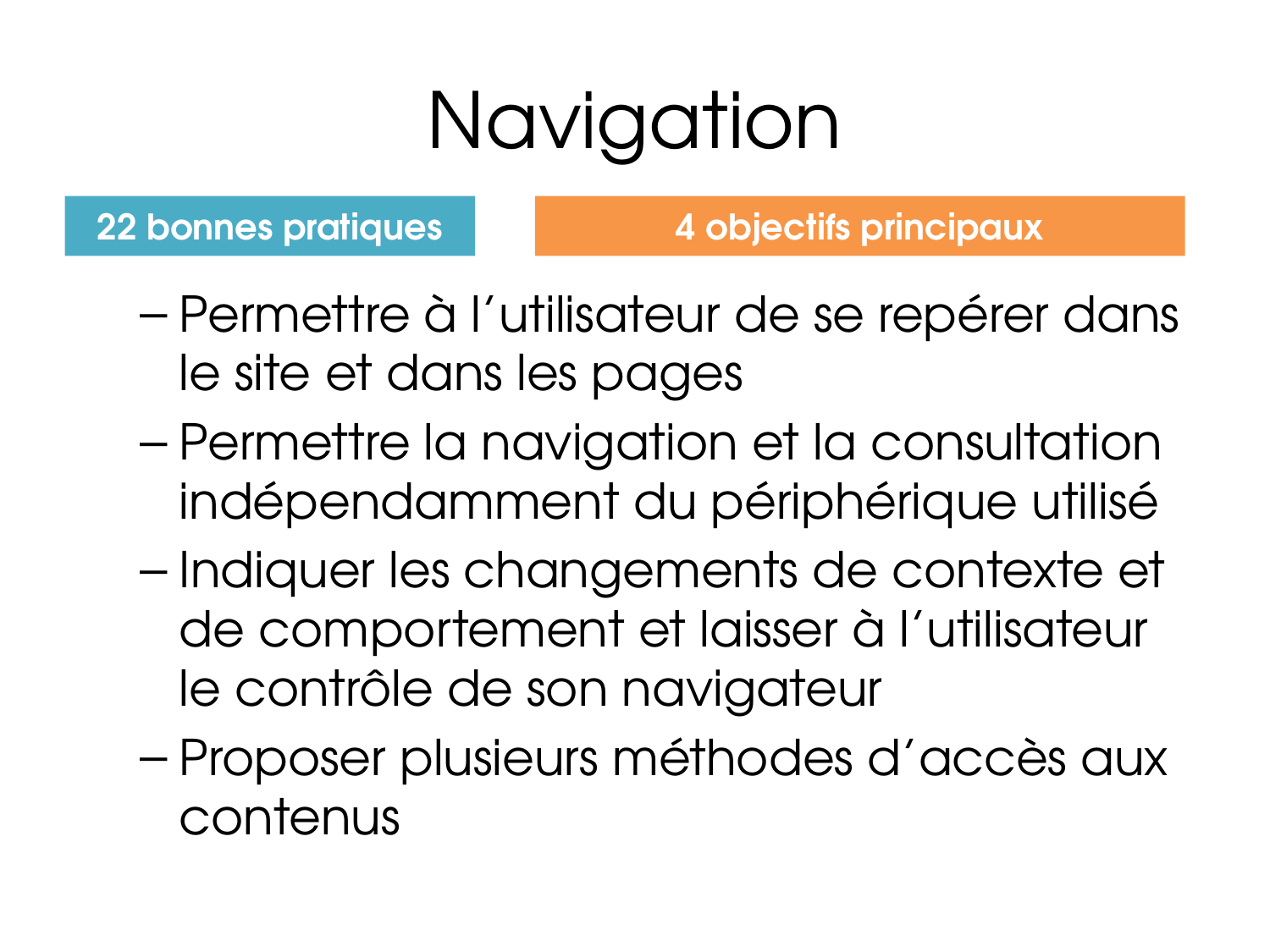

# Navigation
22 bonnes pratiques
4 objectifs principaux
Permettre à l’utilisateur de se repérer dans le site et dans les pages
Permettre la navigation et la consultation indépendamment du périphérique utilisé
Indiquer les changements de contexte et de comportement et laisser à l’utilisateur le contrôle de son navigateur
Proposer plusieurs méthodes d’accès aux contenus